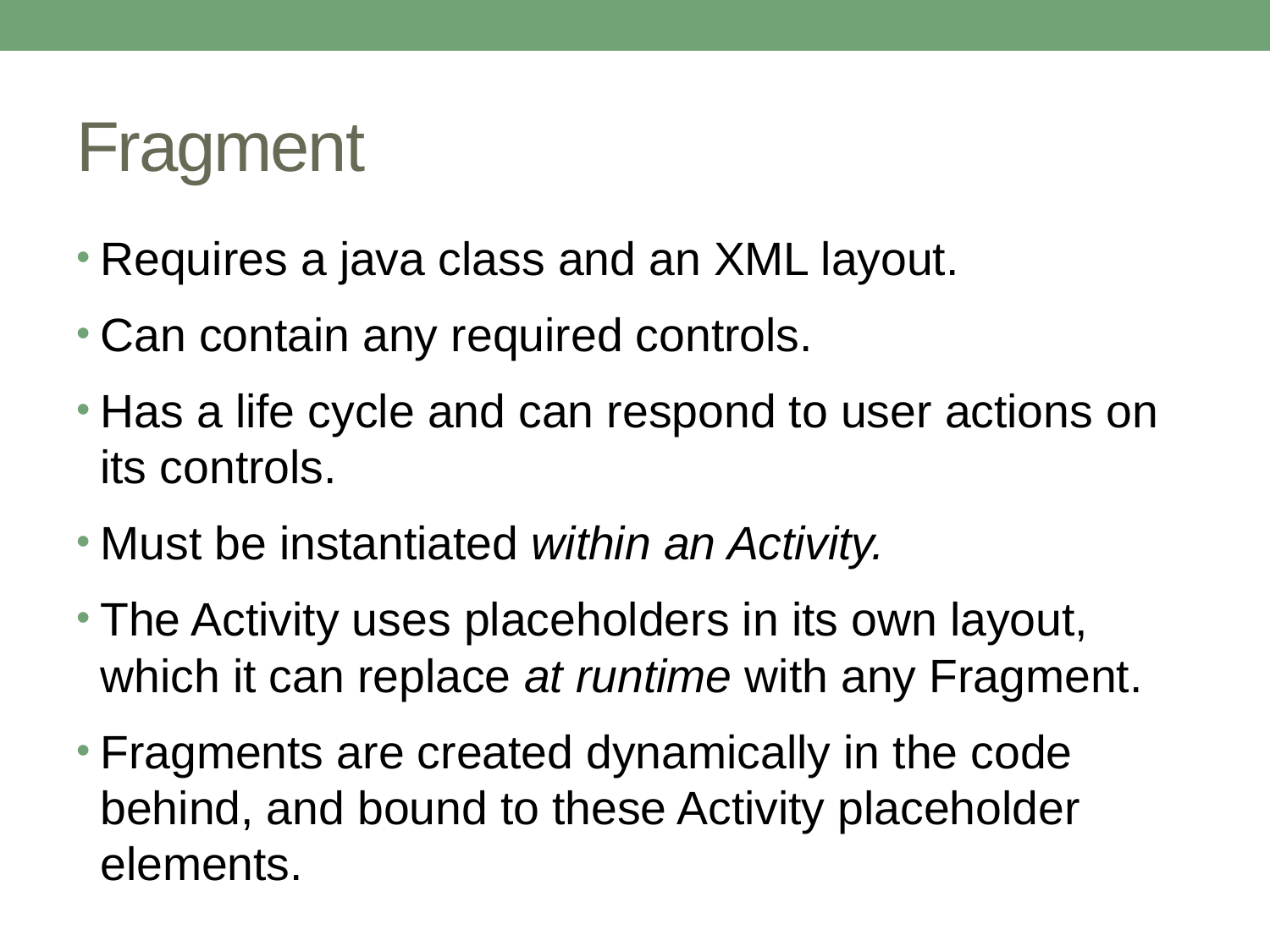

# Fragment
Requires a java class and an XML layout.
Can contain any required controls.
Has a life cycle and can respond to user actions on its controls.
Must be instantiated within an Activity.
The Activity uses placeholders in its own layout, which it can replace at runtime with any Fragment.
Fragments are created dynamically in the code behind, and bound to these Activity placeholder elements.